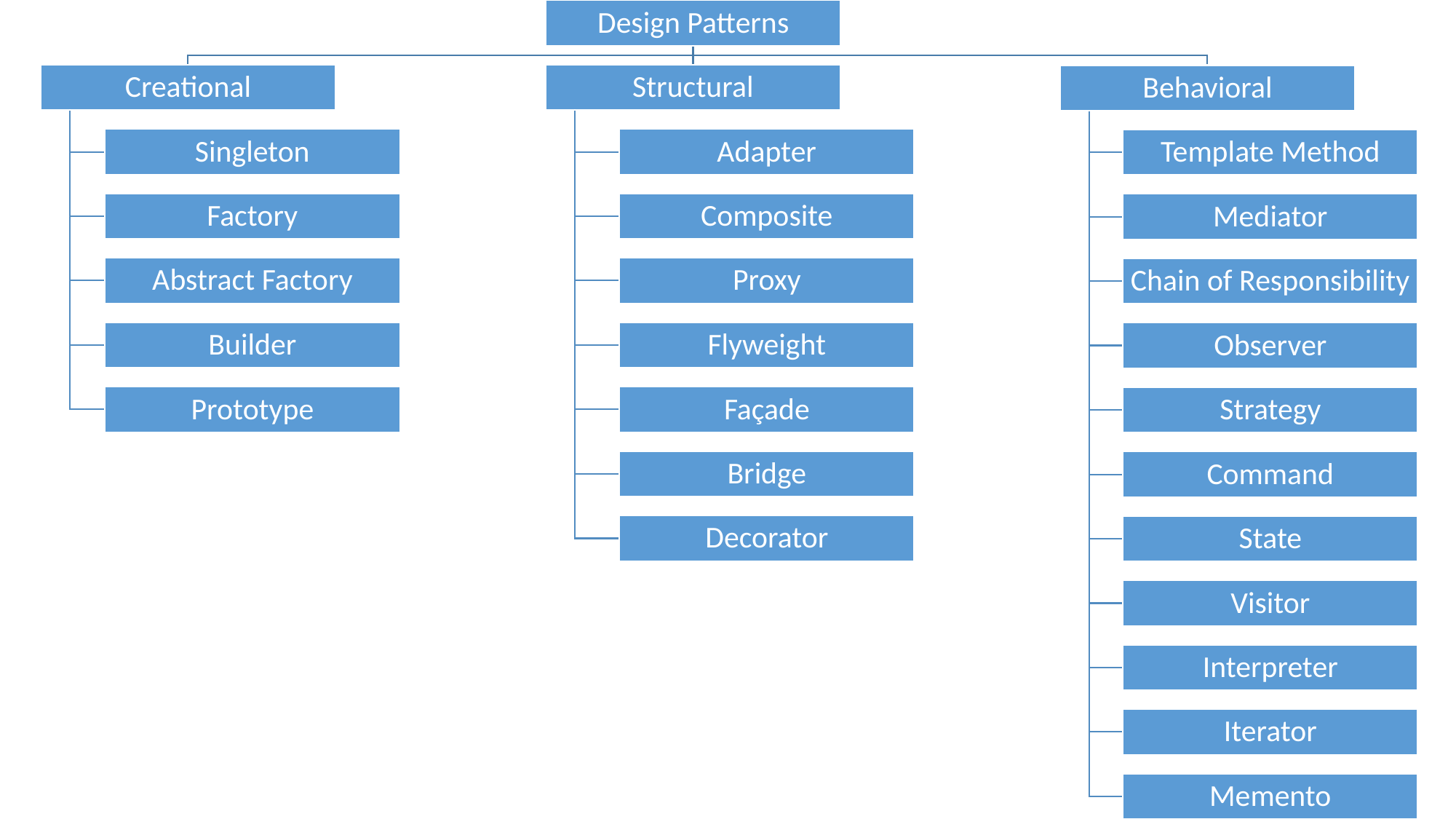

Design Patterns
Creational
Singleton
Factory
Abstract Factory
Builder
Prototype
Structural
Adapter
Composite
Proxy
Flyweight
Façade
Bridge
Decorator
Behavioral
Template Method
Mediator
Chain of Responsibility
Observer
Strategy
Command
State
Visitor
Interpreter
Iterator
Memento